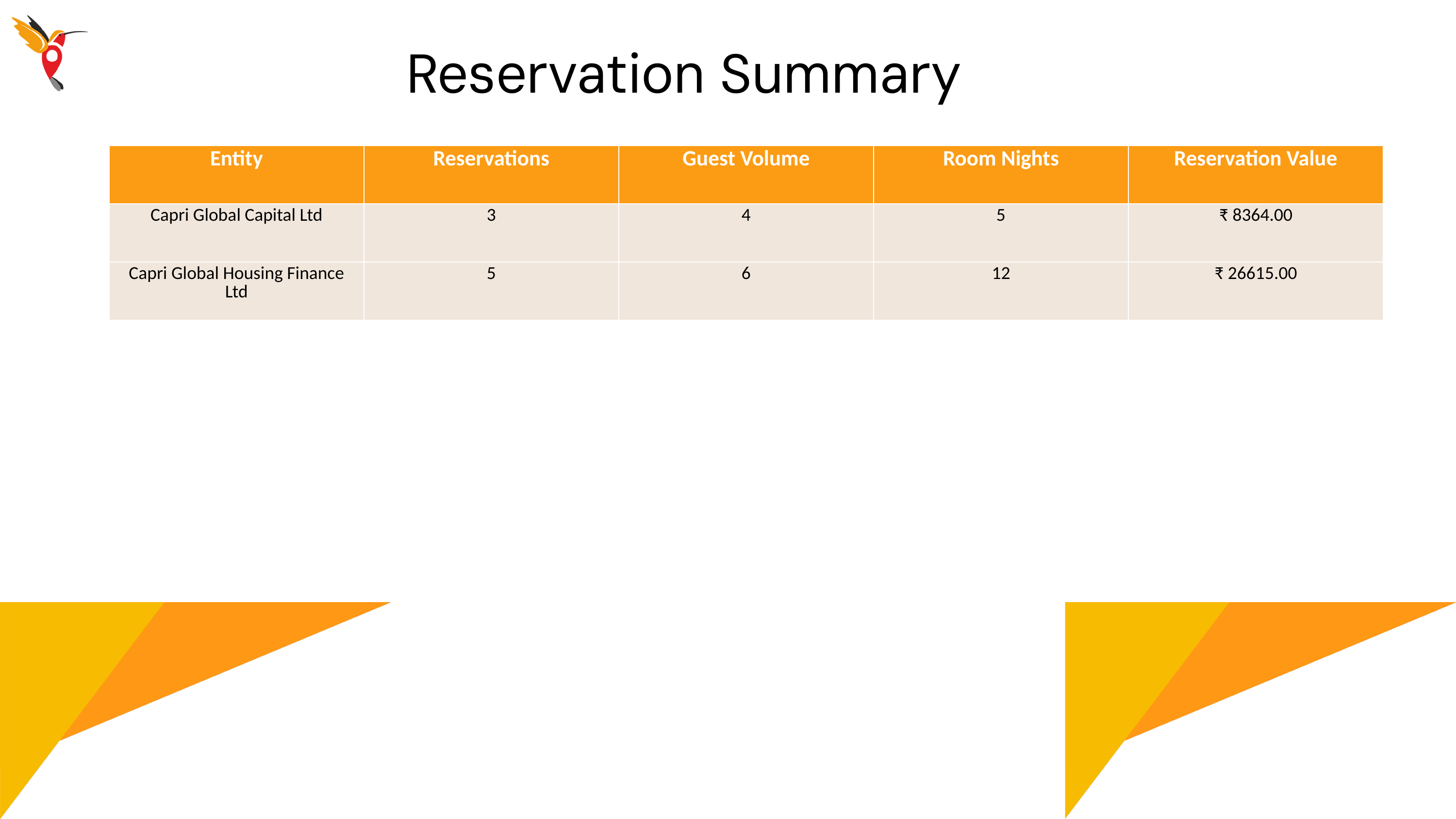

Reservation Summary

| Entity | Reservations | Guest Volume | Room Nights | Reservation Value |
| --- | --- | --- | --- | --- |
| Capri Global Capital Ltd | 3 | 4 | 5 | ₹ 8364.00 |
| Capri Global Housing Finance Ltd | 5 | 6 | 12 | ₹ 26615.00 |